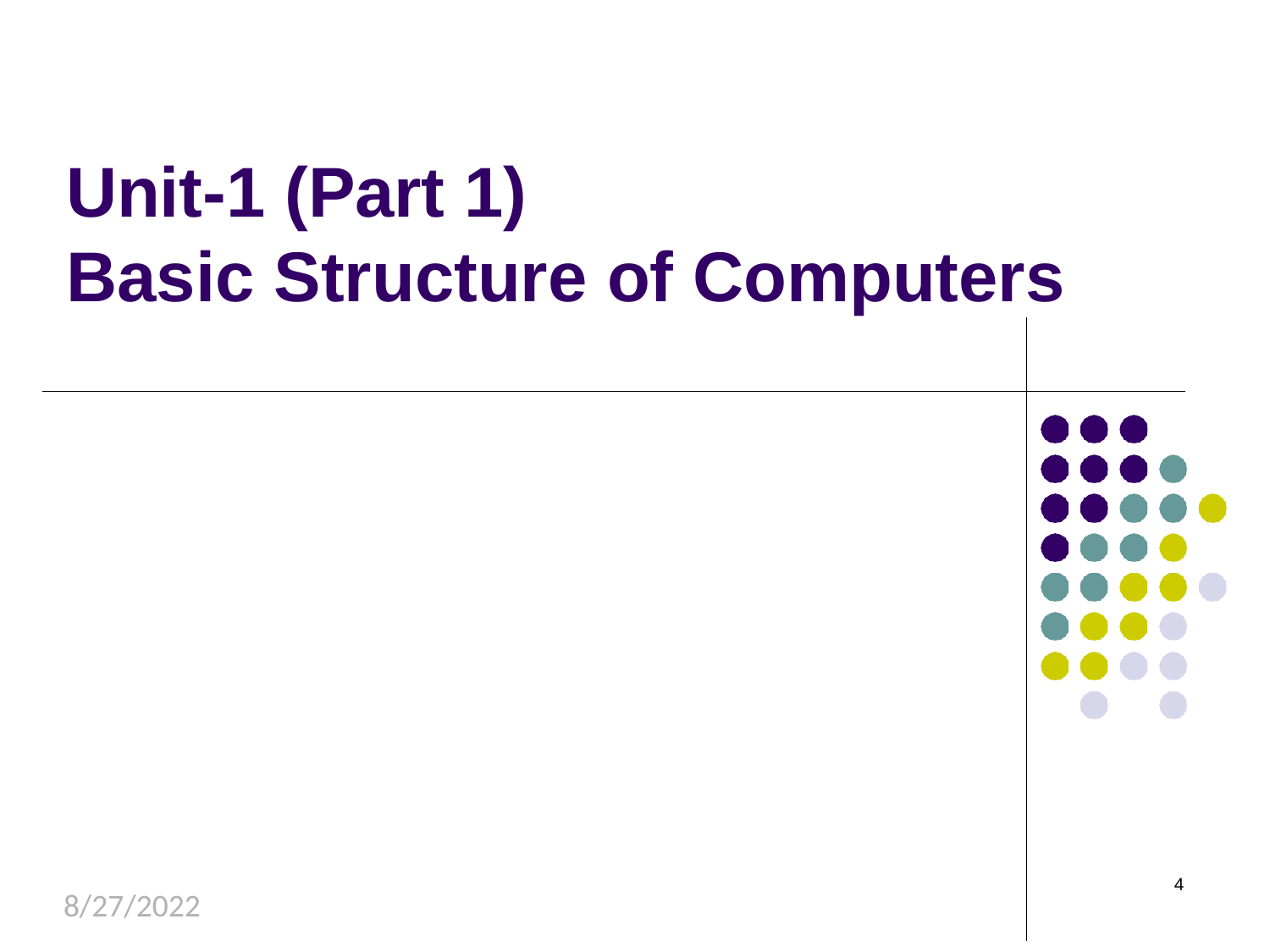

Unit-1 (Part 1)
Basic Structure of Computers

4
8/27/2022
COOS - Unit 1 Basic Structure of Computers